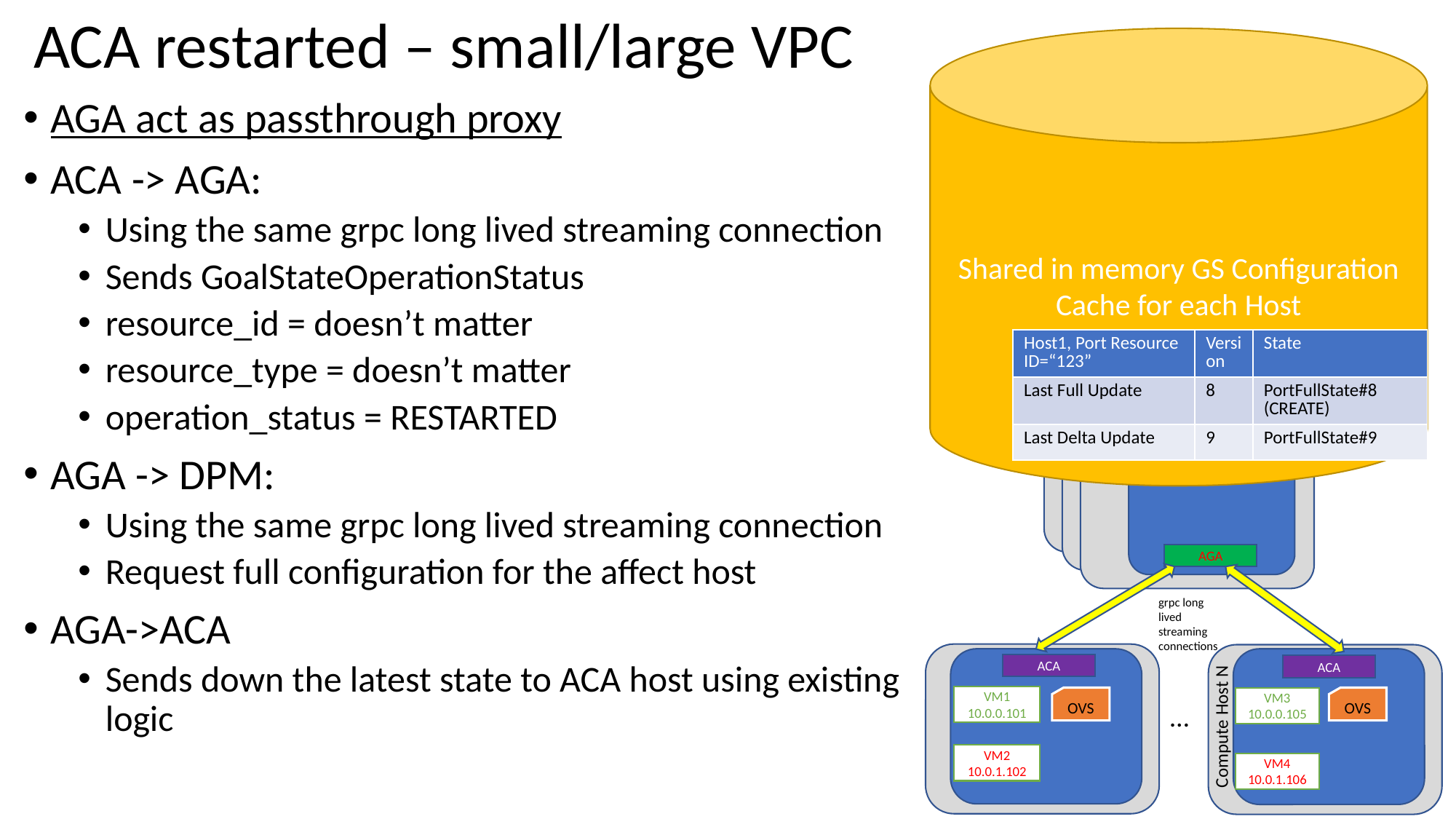

# ACA restarted – small/large VPC
Shared in memory GS Configuration Cache for each Host
AGA act as passthrough proxy
ACA -> AGA:
Using the same grpc long lived streaming connection
Sends GoalStateOperationStatus
resource_id = doesn’t matter
resource_type = doesn’t matter
operation_status = RESTARTED
AGA -> DPM:
Using the same grpc long lived streaming connection
Request full configuration for the affect host
AGA->ACA
Sends down the latest state to ACA host using existing logic
| Host1, Port Resource ID=“123” | Version | State |
| --- | --- | --- |
| Last Full Update | 8 | PortFullState#8 (CREATE) |
| Last Delta Update | 9 | PortFullState#9 |

Alcor Group Agent
Alcor Group Agent

AGA
grpc long lived streaming connections

ACA
ACA
VM1
10.0.0.101
VM3
10.0.0.105
OVS
OVS
…
Compute Host N
VM2
10.0.1.102
VM4
10.0.1.106